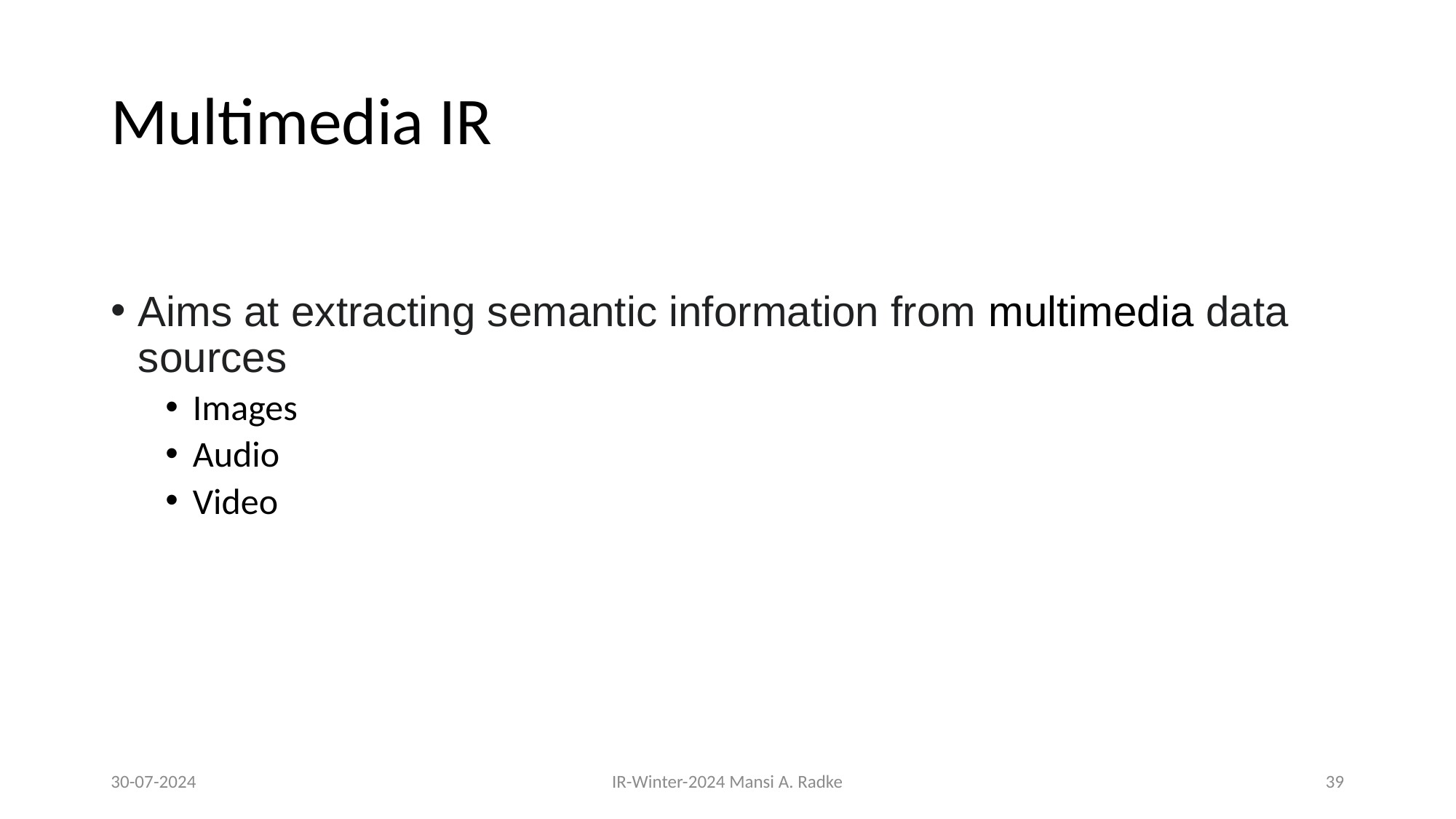

# Multimedia IR

Aims at extracting semantic information from multimedia data sources
Images
Audio
Video

30-07-2024
IR-Winter-2024 Mansi A. Radke
39